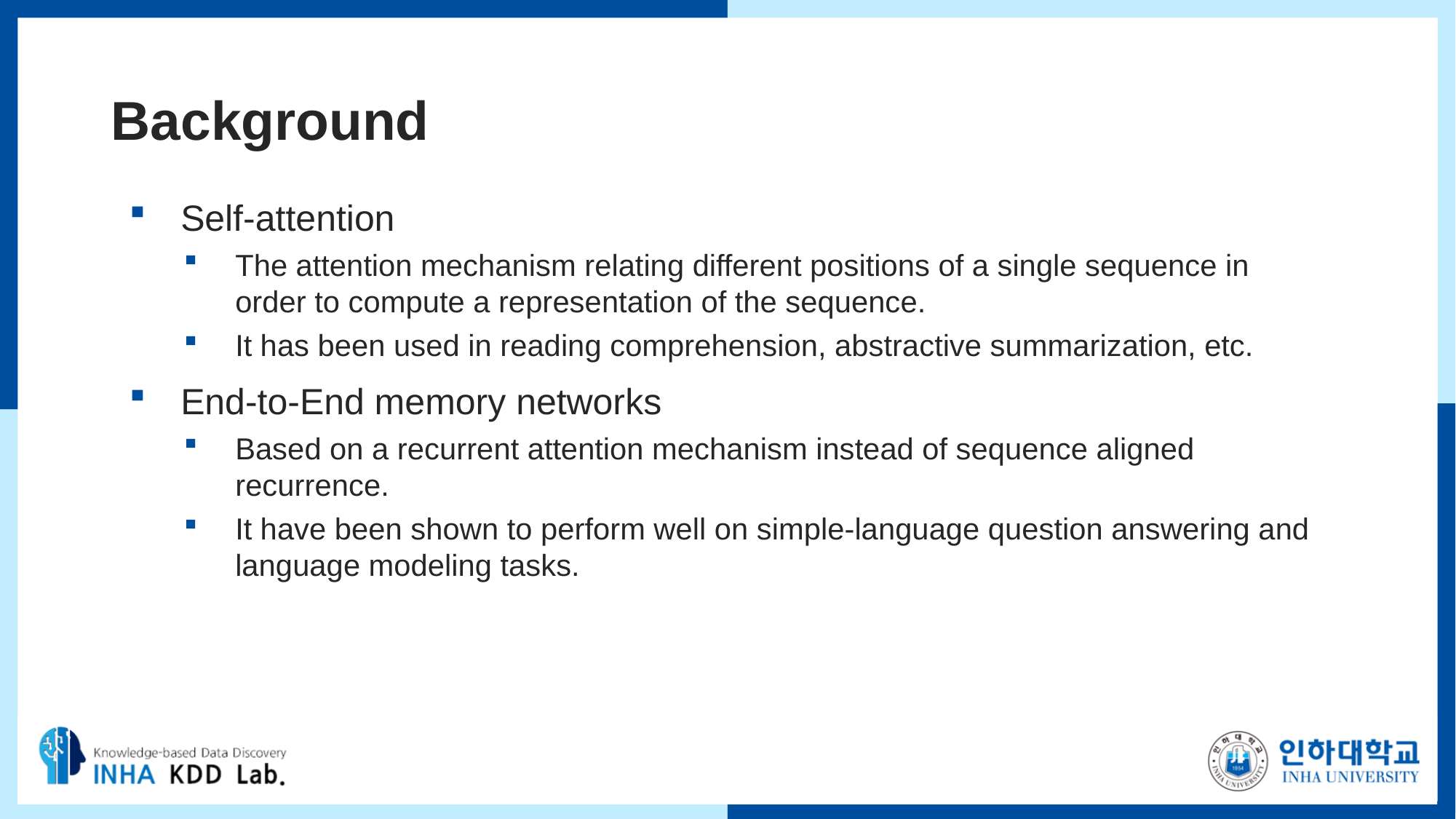

# Background
Self-attention
The attention mechanism relating different positions of a single sequence in order to compute a representation of the sequence.
It has been used in reading comprehension, abstractive summarization, etc.
End-to-End memory networks
Based on a recurrent attention mechanism instead of sequence aligned recurrence.
It have been shown to perform well on simple-language question answering and language modeling tasks.
5